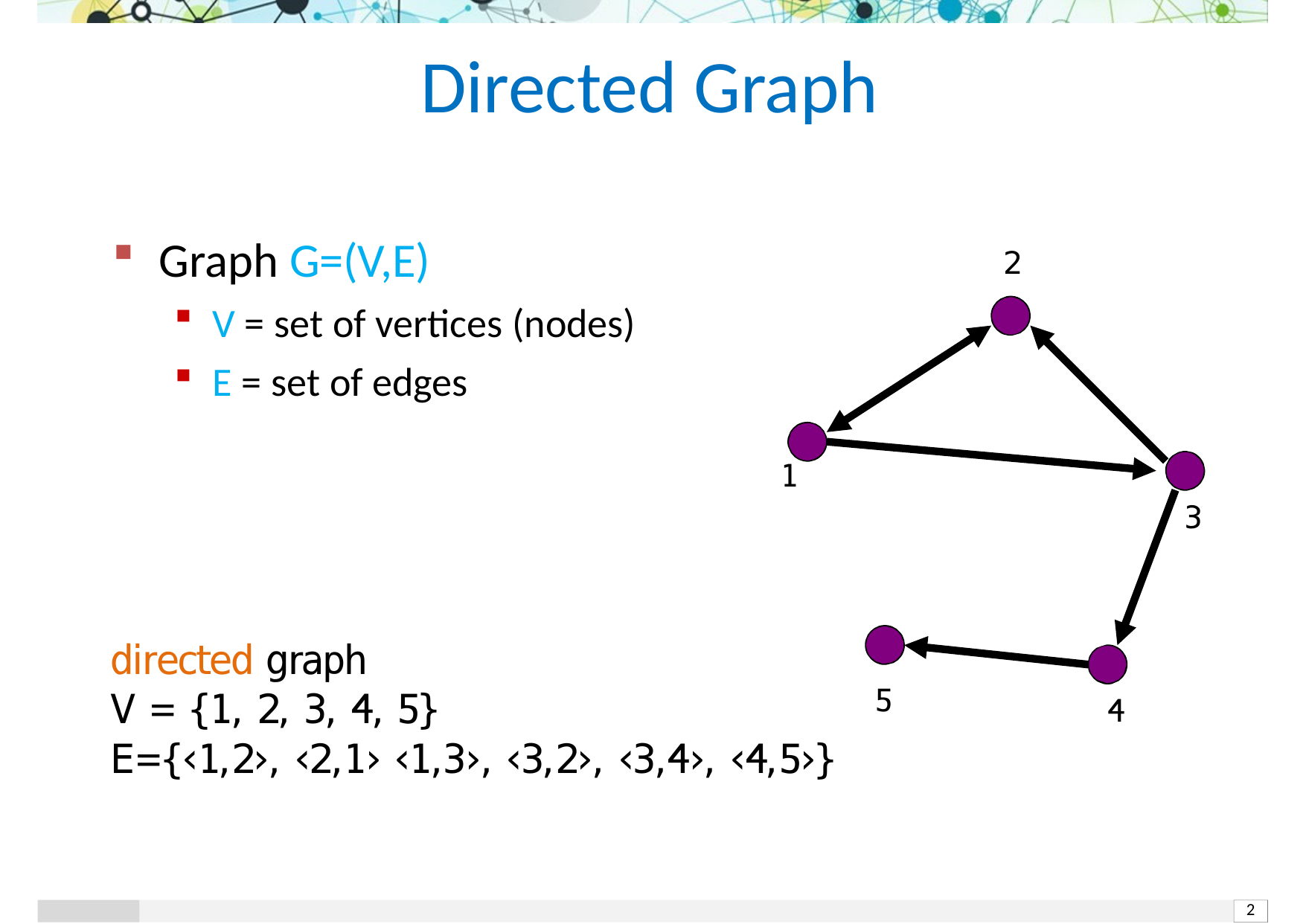

# Directed Graph
Graph G=(V,E)
V = set of vertices (nodes)
E = set of edges
2

1
3
directed graph
V = {1, 2, 3, 4, 5}
E={‹1,2›, ‹2,1› ‹1,3›, ‹3,2›, ‹3,4›, ‹4,5›}
5
4
2